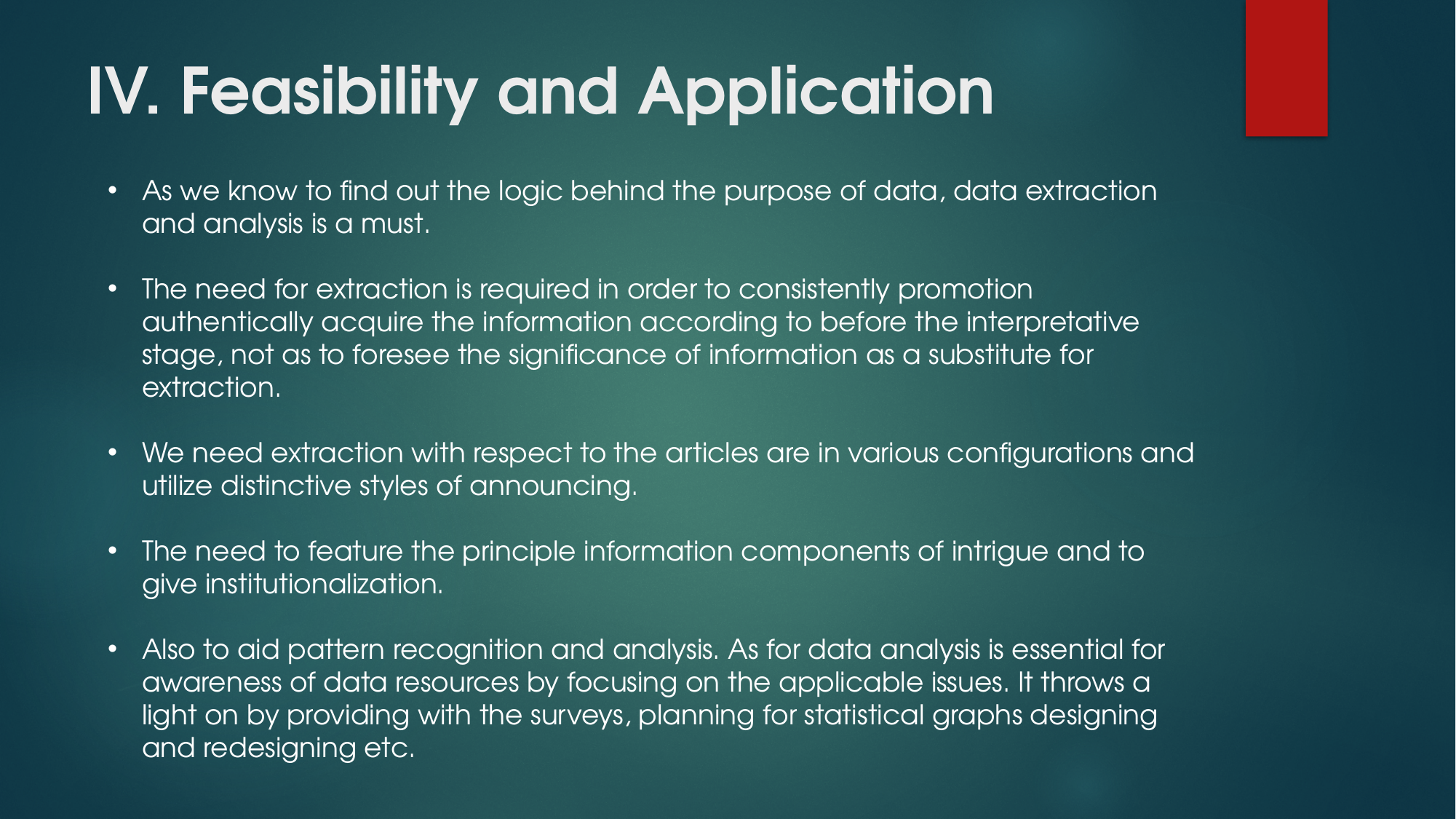

# IV. Feasibility and Application
As we know to find out the logic behind the purpose of data, data extraction and analysis is a must.

The need for extraction is required in order to consistently promotion authentically acquire the information according to before the interpretative stage, not as to foresee the significance of information as a substitute for extraction.

We need extraction with respect to the articles are in various configurations and utilize distinctive styles of announcing.

The need to feature the principle information components of intrigue and to give institutionalization.

Also to aid pattern recognition and analysis. As for data analysis is essential for awareness of data resources by focusing on the applicable issues. It throws a light on by providing with the surveys, planning for statistical graphs designing and redesigning etc.